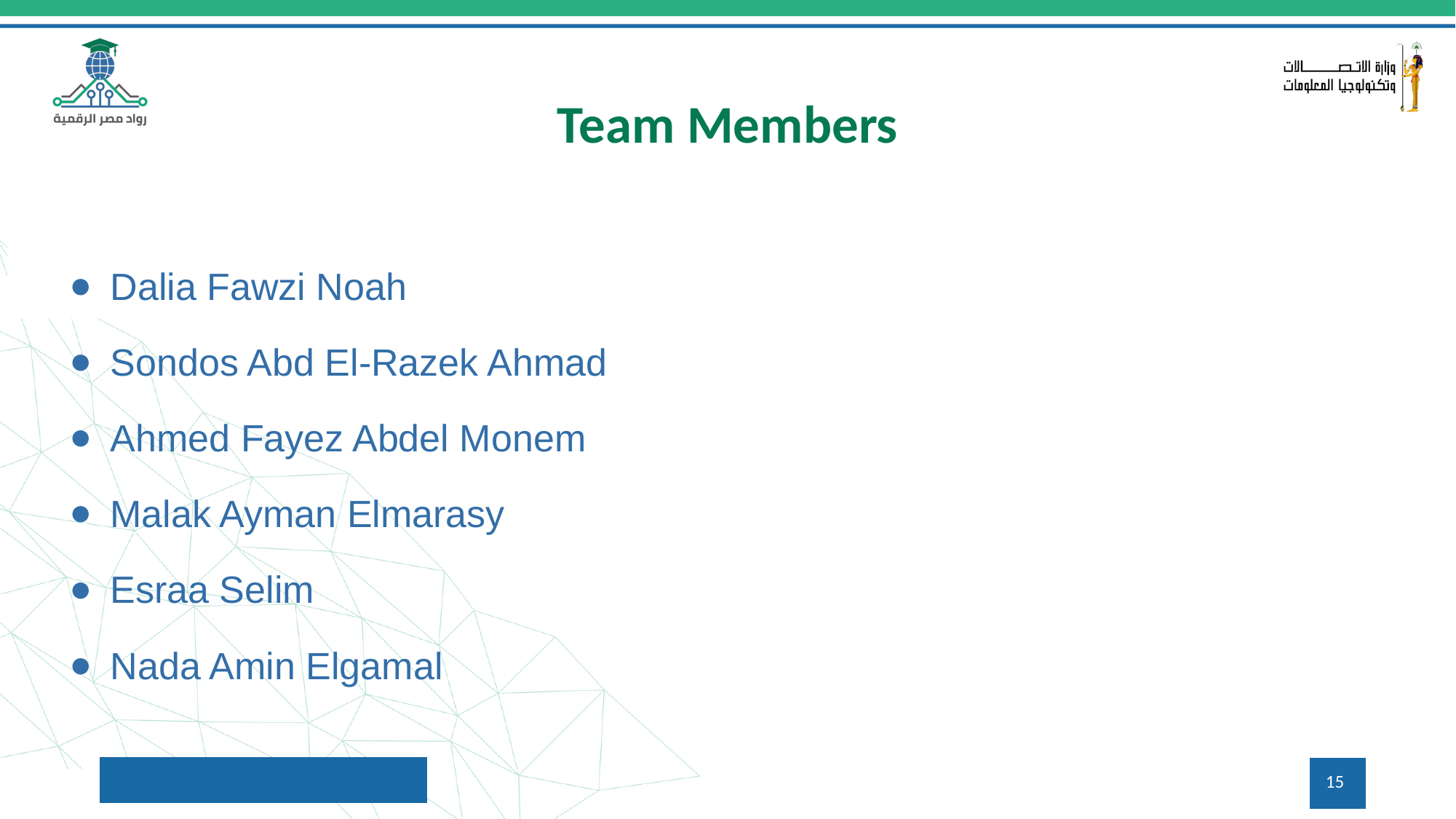

Team Members
Dalia Fawzi Noah
Sondos Abd El-Razek Ahmad
Ahmed Fayez Abdel Monem
Malak Ayman Elmarasy
Esraa Selim
Nada Amin Elgamal
15